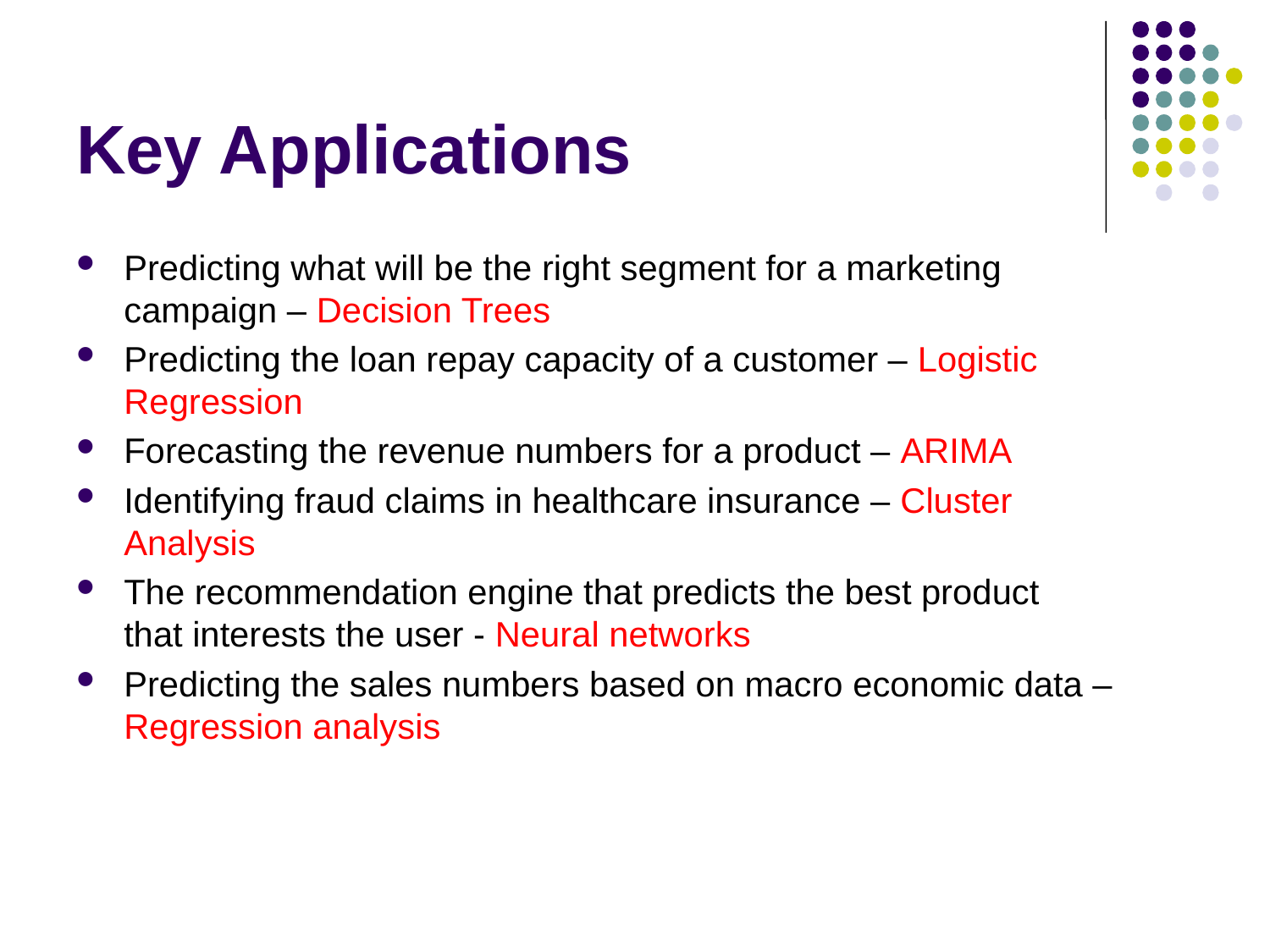

# Key Applications
Predicting what will be the right segment for a marketing
campaign – Decision Trees
Predicting the loan repay capacity of a customer – Logistic
Regression
Forecasting the revenue numbers for a product – ARIMA
Identifying fraud claims in healthcare insurance – Cluster
Analysis
The recommendation engine that predicts the best product
that interests the user - Neural networks
Predicting the sales numbers based on macro economic data –
Regression analysis